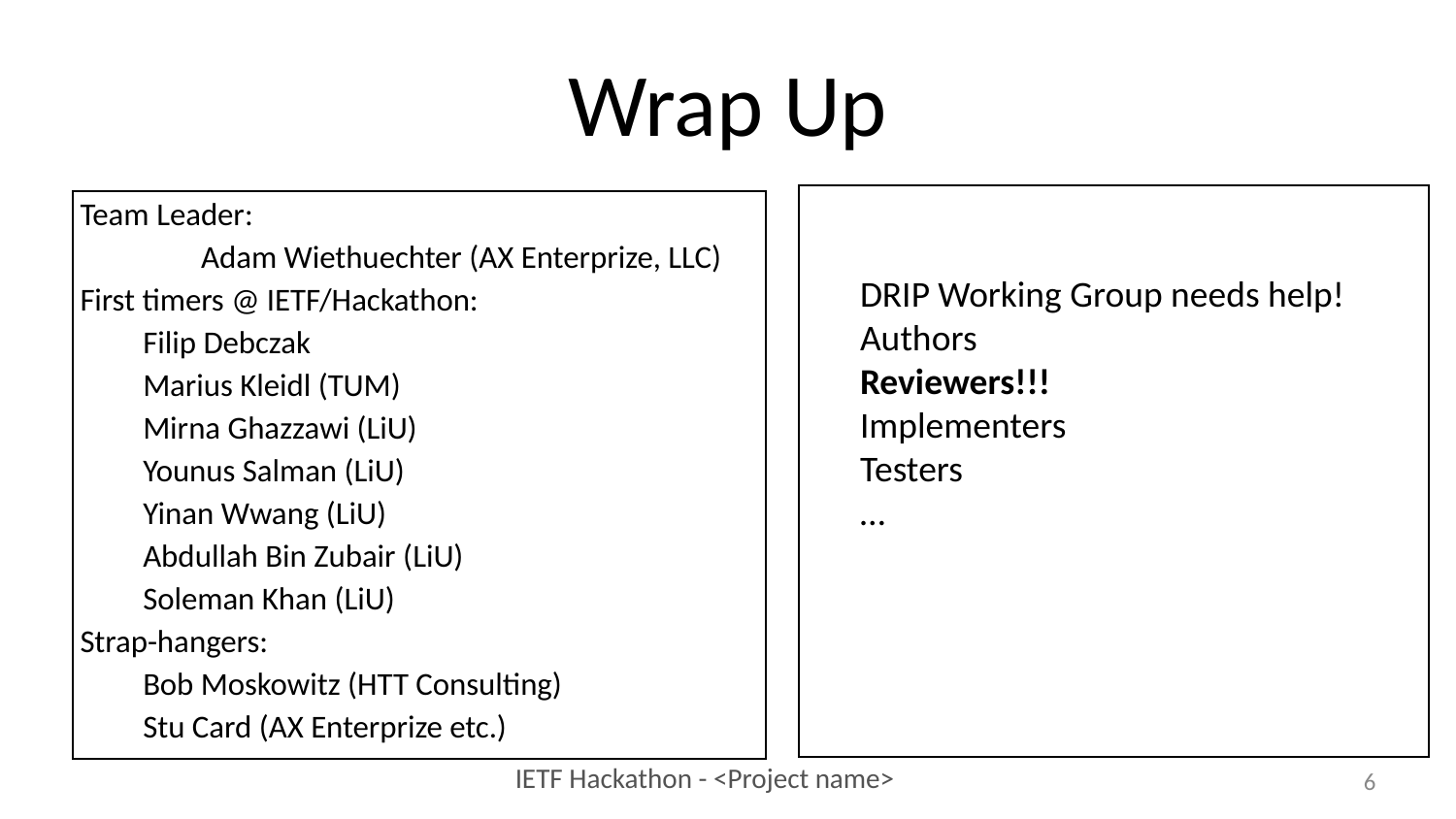

# Wrap Up

Team Leader:
	Adam Wiethuechter (AX Enterprize, LLC)
First timers @ IETF/Hackathon:
Filip Debczak
Marius Kleidl (TUM)
Mirna Ghazzawi (LiU)
Younus Salman (LiU)
Yinan Wwang (LiU)
Abdullah Bin Zubair (LiU)
Soleman Khan (LiU)
Strap-hangers:
Bob Moskowitz (HTT Consulting)
Stu Card (AX Enterprize etc.)

DRIP Working Group needs help!
Authors
Reviewers!!!
Implementers
Testers
…
6